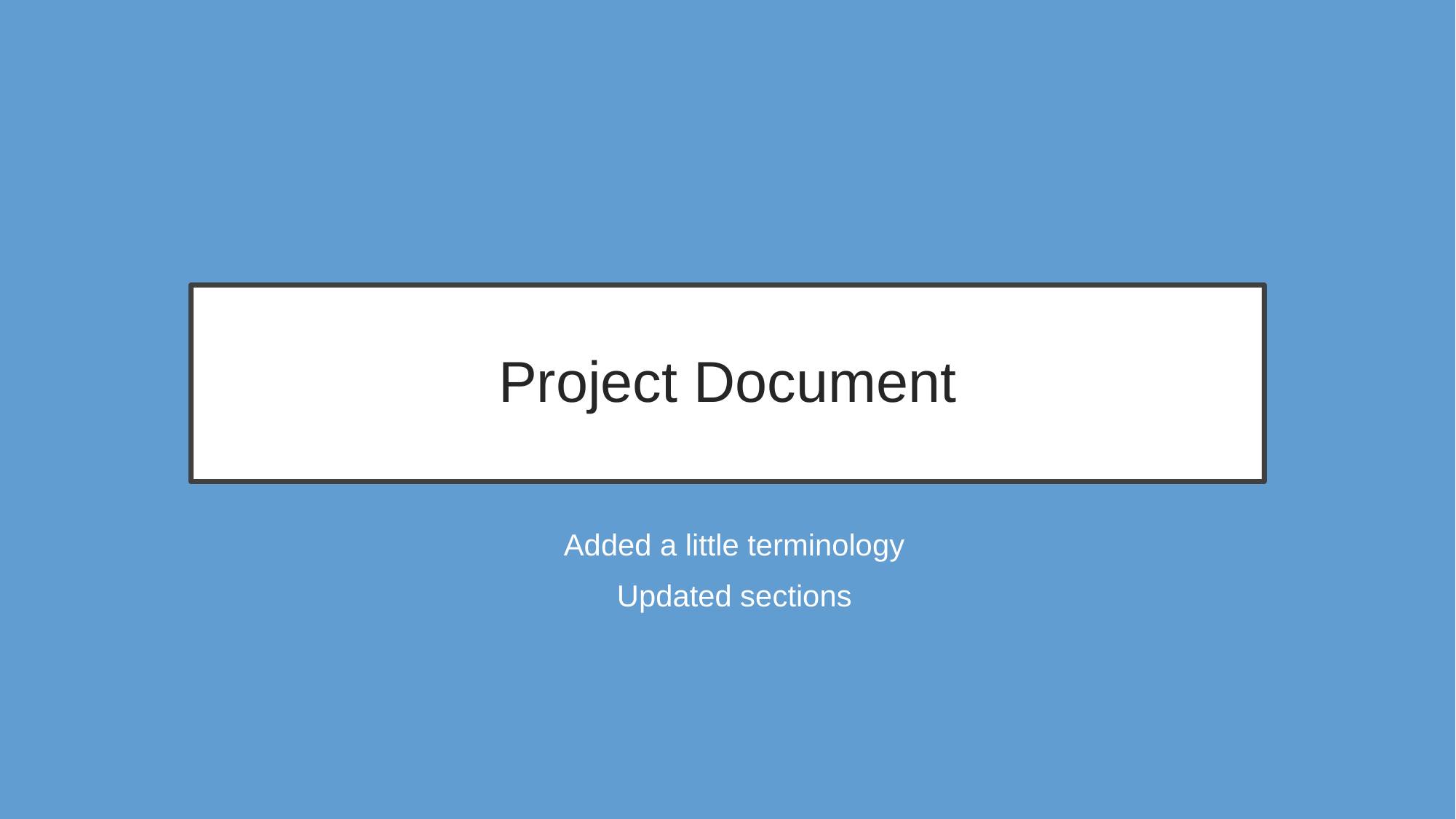

# Project Document
Added a little terminology
Updated sections